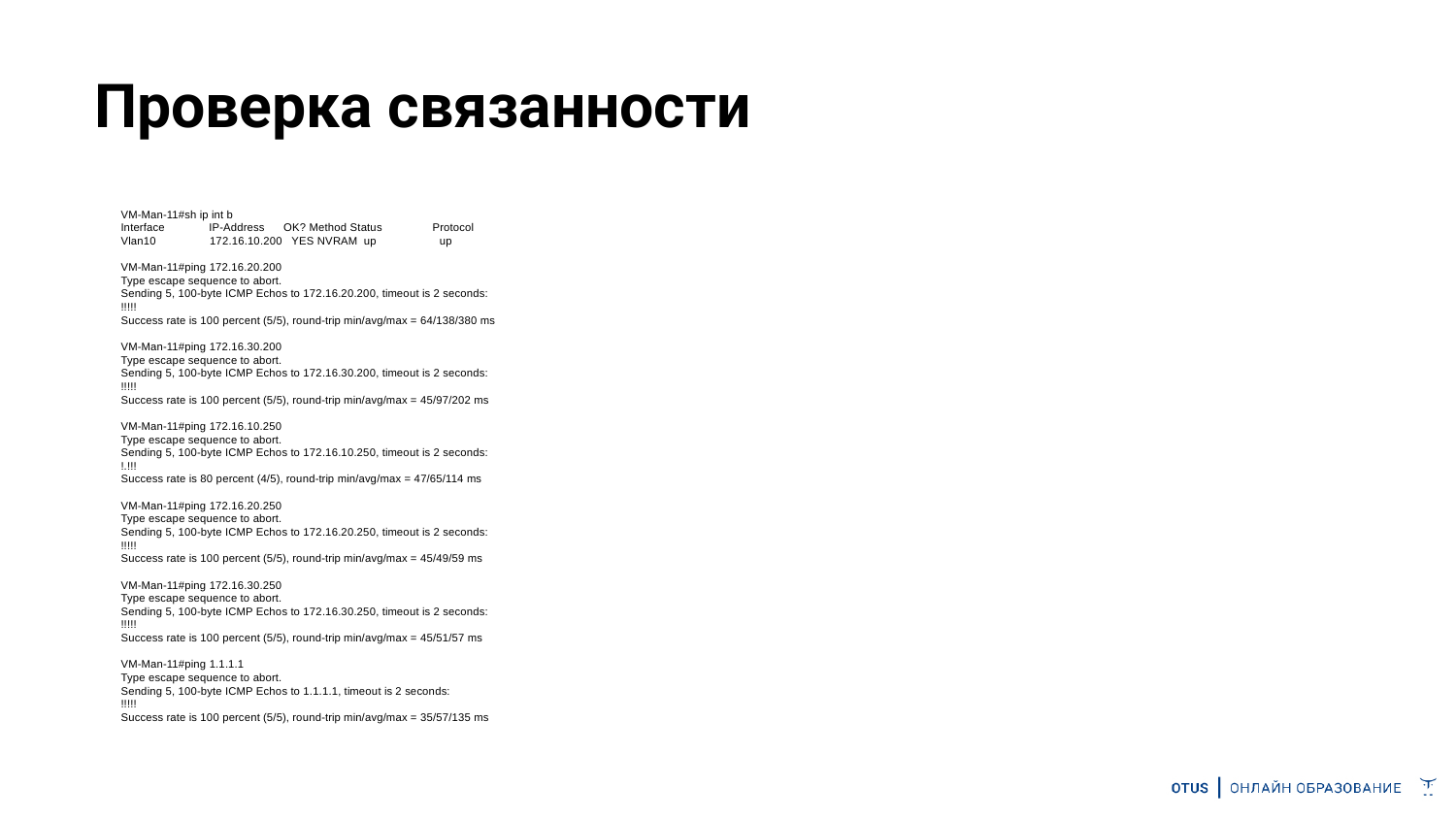

# Проверка связанности
VM-Man-11#sh ip int b
Interface              IP-Address      OK? Method Status                Protocol
Vlan10                 172.16.10.200   YES NVRAM  up                    up

VM-Man-11#ping 172.16.20.200
Type escape sequence to abort.
Sending 5, 100-byte ICMP Echos to 172.16.20.200, timeout is 2 seconds:
!!!!!
Success rate is 100 percent (5/5), round-trip min/avg/max = 64/138/380 ms

VM-Man-11#ping 172.16.30.200
Type escape sequence to abort.
Sending 5, 100-byte ICMP Echos to 172.16.30.200, timeout is 2 seconds:
!!!!!
Success rate is 100 percent (5/5), round-trip min/avg/max = 45/97/202 ms

VM-Man-11#ping 172.16.10.250
Type escape sequence to abort.
Sending 5, 100-byte ICMP Echos to 172.16.10.250, timeout is 2 seconds:
!.!!!
Success rate is 80 percent (4/5), round-trip min/avg/max = 47/65/114 ms

VM-Man-11#ping 172.16.20.250
Type escape sequence to abort.
Sending 5, 100-byte ICMP Echos to 172.16.20.250, timeout is 2 seconds:
!!!!!
Success rate is 100 percent (5/5), round-trip min/avg/max = 45/49/59 ms

VM-Man-11#ping 172.16.30.250
Type escape sequence to abort.
Sending 5, 100-byte ICMP Echos to 172.16.30.250, timeout is 2 seconds:
!!!!!
Success rate is 100 percent (5/5), round-trip min/avg/max = 45/51/57 ms

VM-Man-11#ping 1.1.1.1
Type escape sequence to abort.
Sending 5, 100-byte ICMP Echos to 1.1.1.1, timeout is 2 seconds:
!!!!!
Success rate is 100 percent (5/5), round-trip min/avg/max = 35/57/135 ms